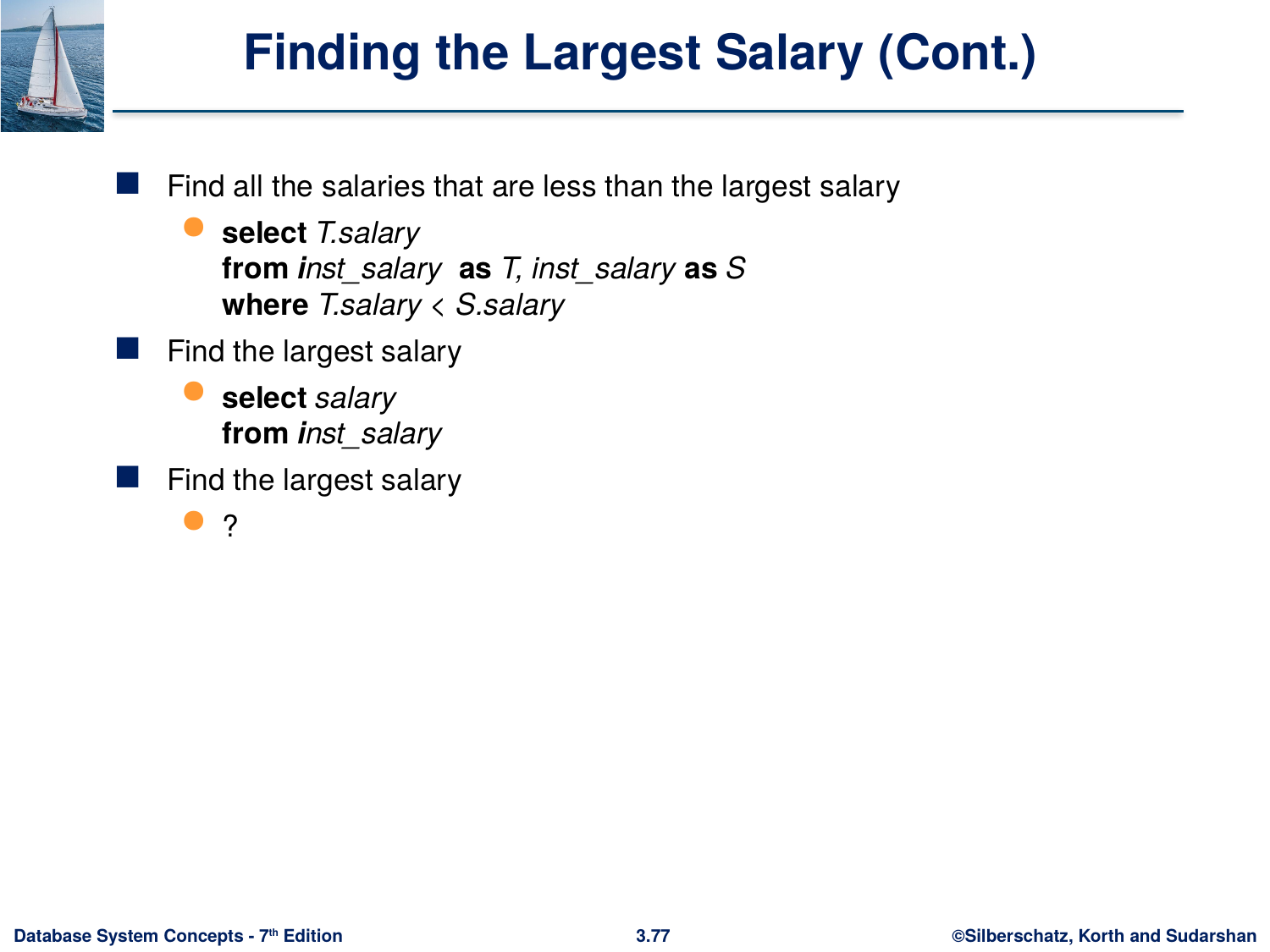

# Finding the Largest Salary (Cont.)
Find all the salaries that are less than the largest salary
select T.salary
from inst_salary  as T, inst_salary as S
where T.salary < S.salary
Find the largest salary
select salary
from inst_salary
Find the largest salary
?